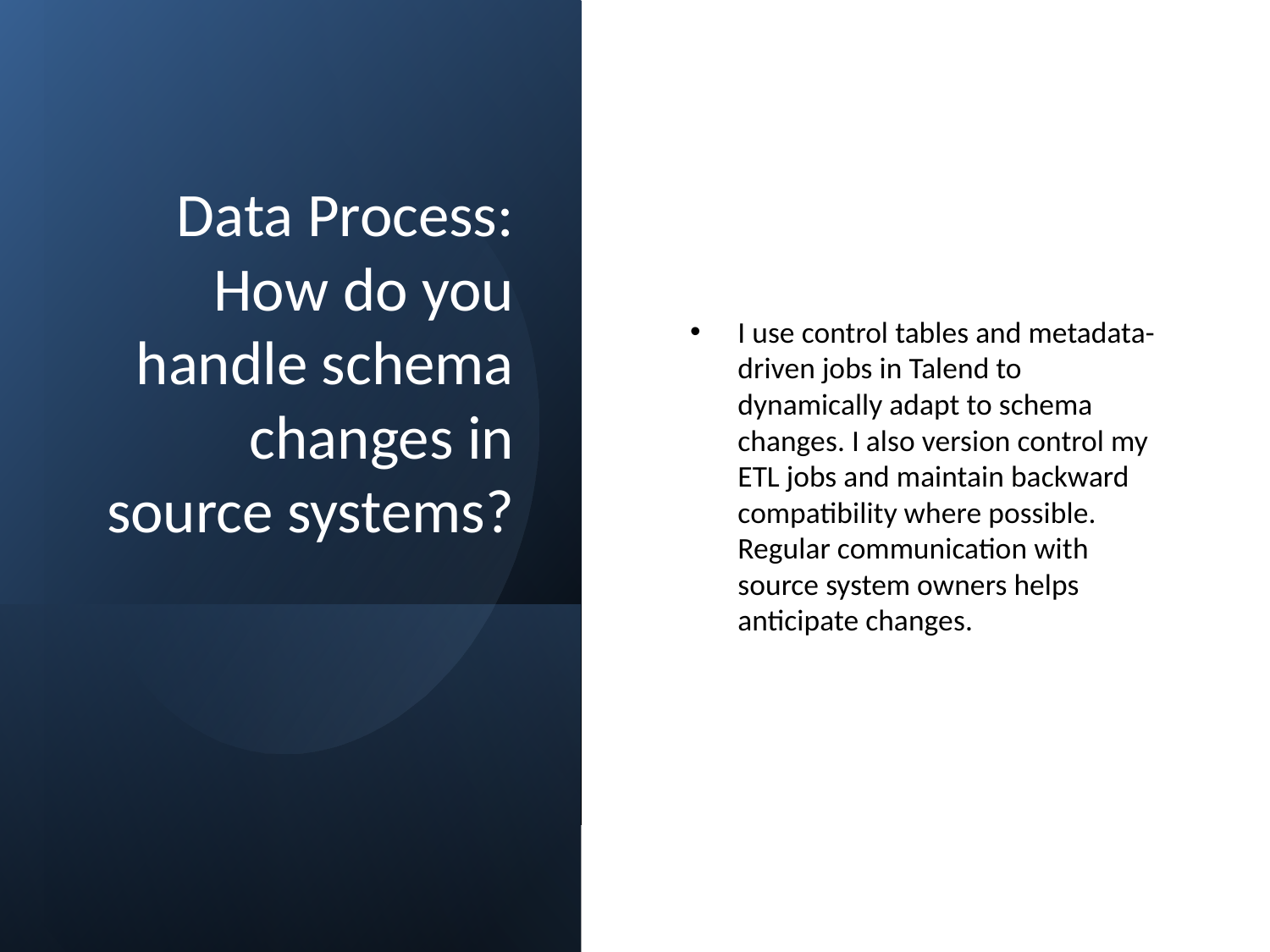

# Data Process: How do you handle schema changes in source systems?
I use control tables and metadata-driven jobs in Talend to dynamically adapt to schema changes. I also version control my ETL jobs and maintain backward compatibility where possible. Regular communication with source system owners helps anticipate changes.